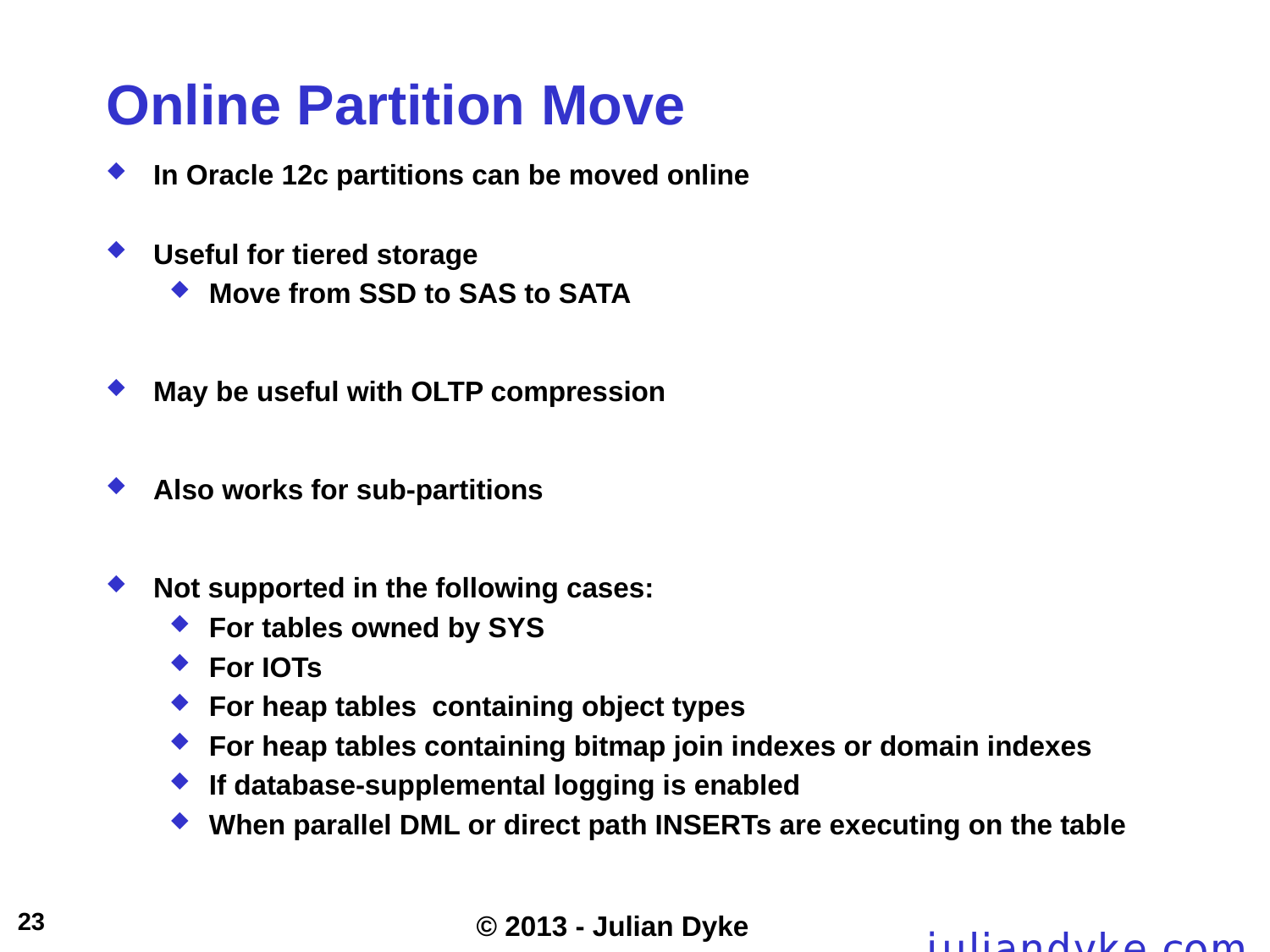

# Online Partition Move
In Oracle 12c partitions can be moved online

Useful for tiered storage
Move from SSD to SAS to SATA

May be useful with OLTP compression

Also works for sub-partitions

Not supported in the following cases:
For tables owned by SYS
For IOTs
For heap tables  containing object types
For heap tables containing bitmap join indexes or domain indexes
If database-supplemental logging is enabled
When parallel DML or direct path INSERTs are executing on the table